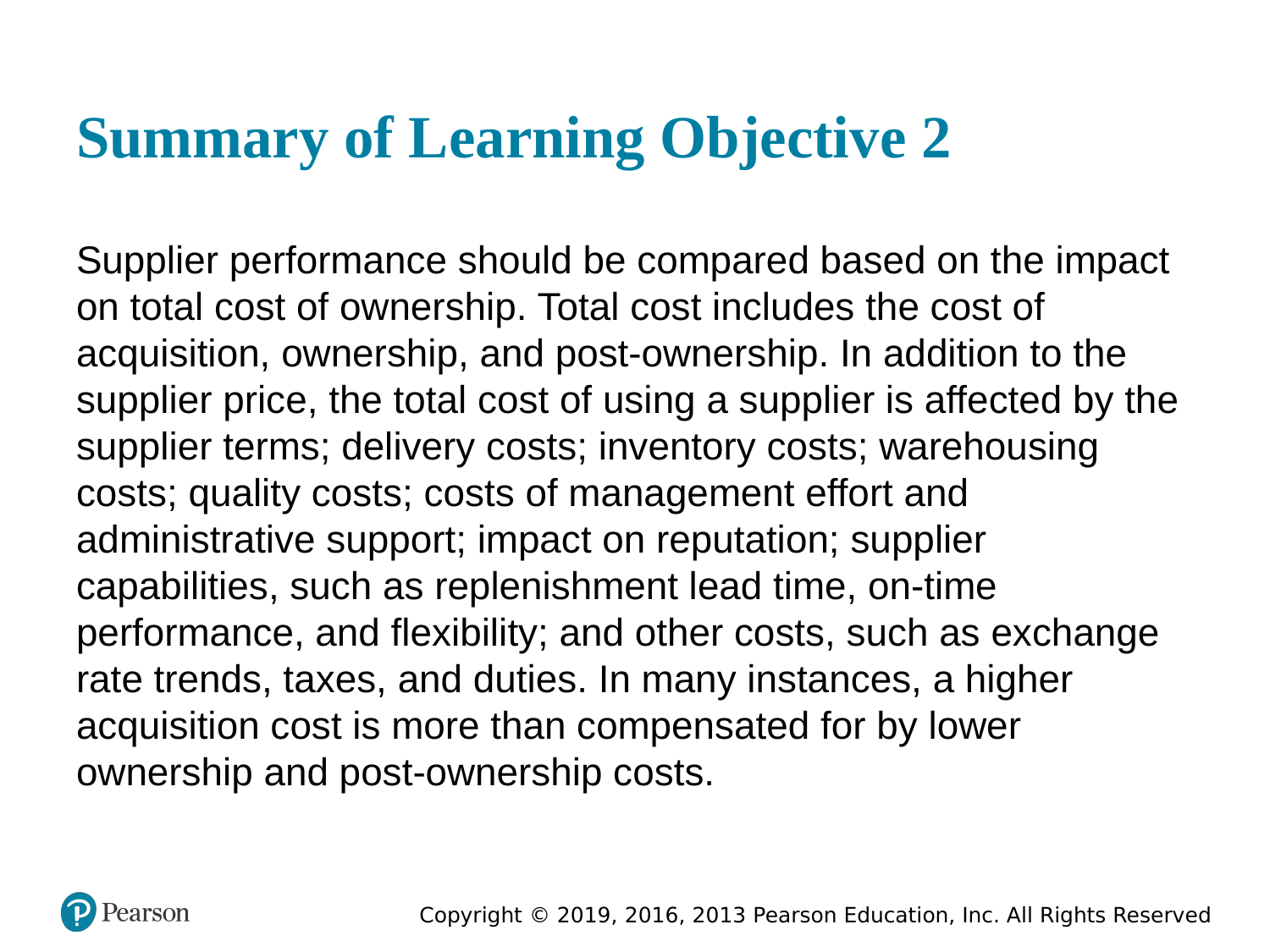

# Summary of Learning Objective 2
Supplier performance should be compared based on the impact on total cost of ownership. Total cost includes the cost of acquisition, ownership, and post-ownership. In addition to the supplier price, the total cost of using a supplier is affected by the supplier terms; delivery costs; inventory costs; warehousing costs; quality costs; costs of management effort and administrative support; impact on reputation; supplier capabilities, such as replenishment lead time, on-time performance, and flexibility; and other costs, such as exchange rate trends, taxes, and duties. In many instances, a higher acquisition cost is more than compensated for by lower ownership and post-ownership costs.